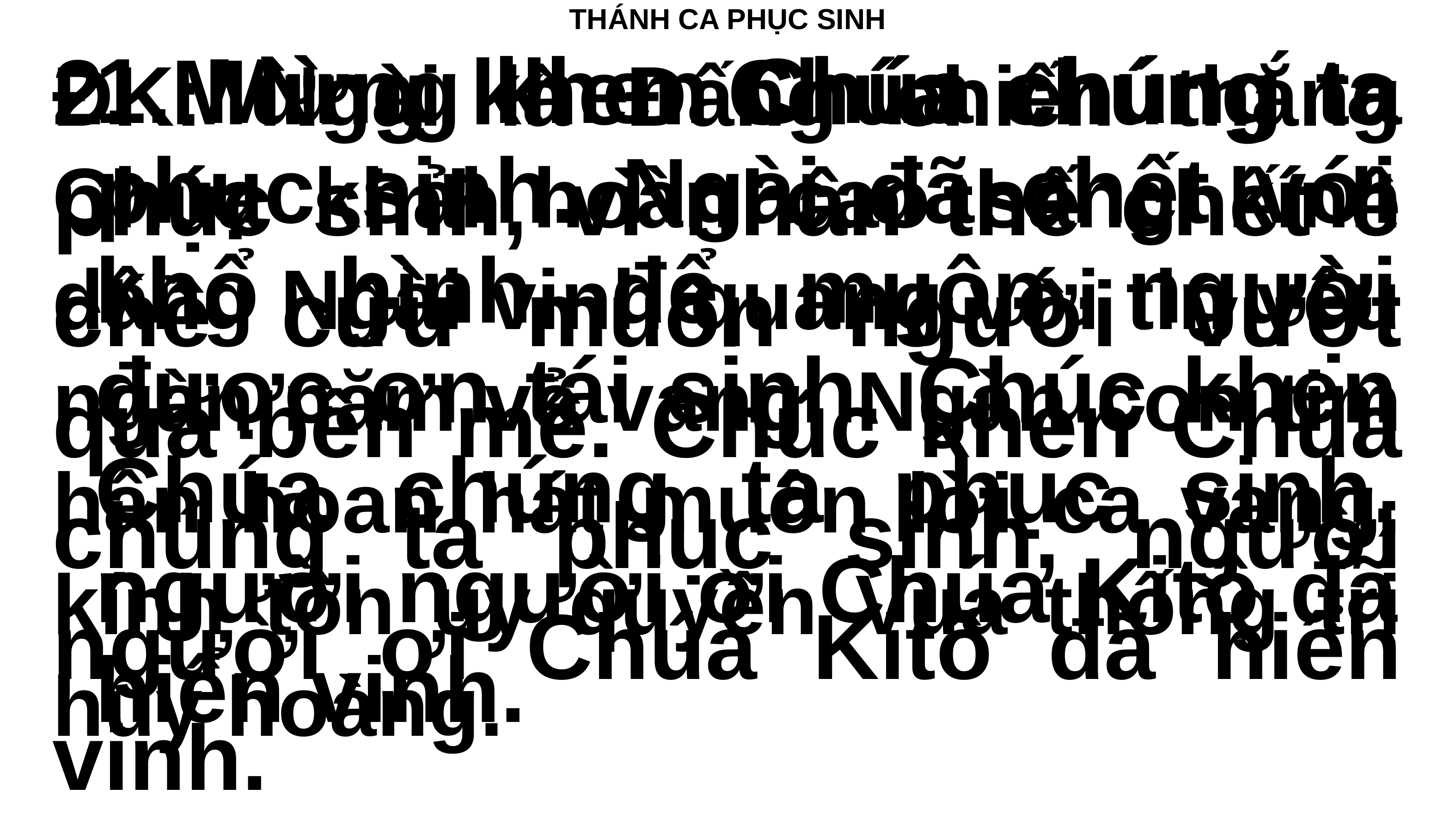

# THÁNH CA PHỤC SINH
2. Mừng khen Chúa chúng ta phục sinh, vì nhân thế chết ê chề cứu muôn người vượt qua bến mê. Chúc khen Chúa chúng ta phục sinh, người người ơi Chúa Kitô đã hiển vinh.
	1. Mừng khen Chúa chúng ta phục sinh. Ngài đã chết với khổ hình để muôn người được ơn tái sinh. Chúc khen Chúa chúng ta phục sinh, người người ơi Chúa Kitô đã hiển vinh.
ĐK: Ngài là Đấng chiến thắng Chúa khải hoàn cao sang kính dâng Ngài vinh quang với tin yêu ngàn năm vẻ vang. Ngàn con tim hân hoan hát muôn lời ca vang, kính tôn uy quyền Vua thống trị huy hoàng.